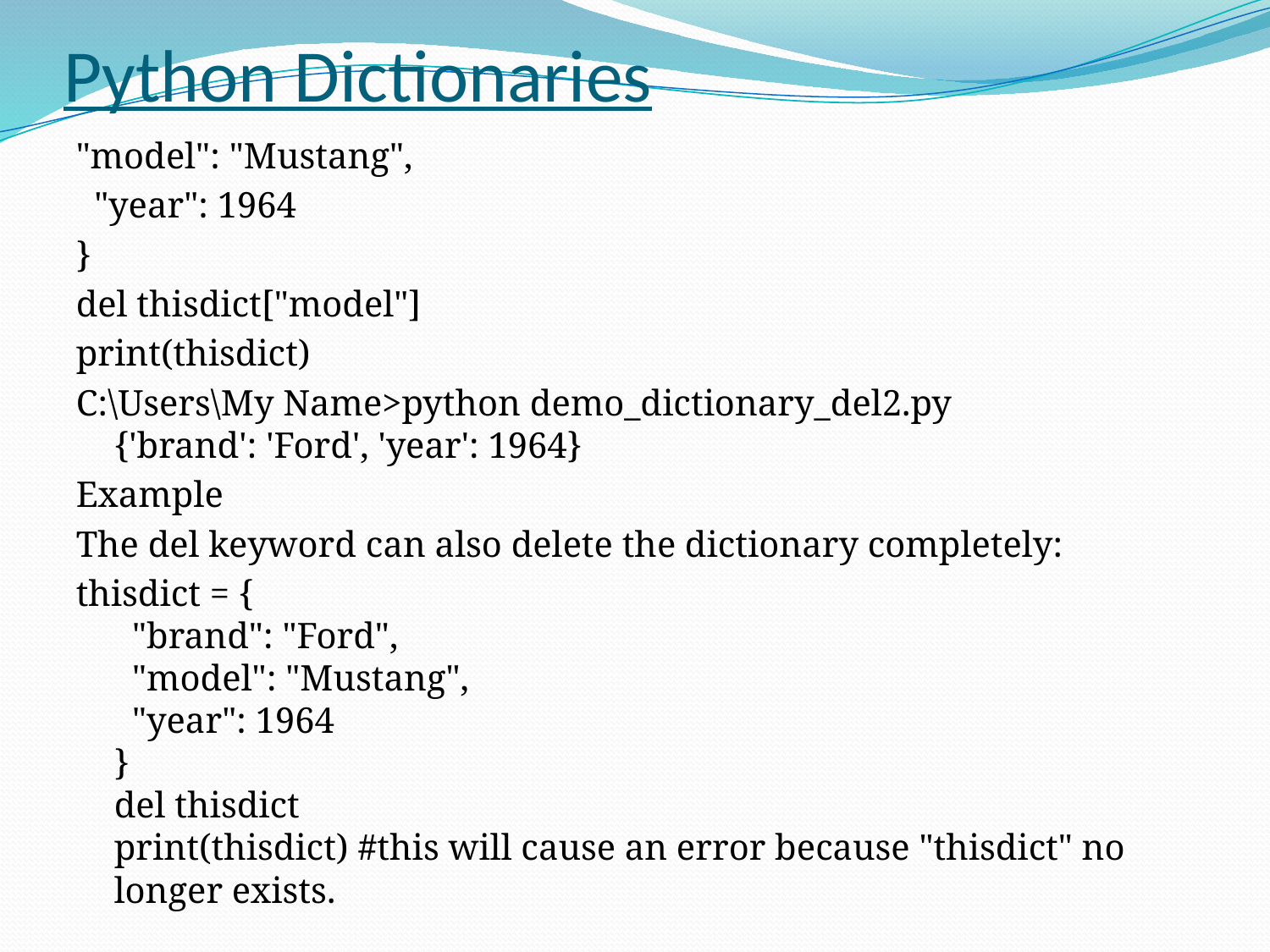

# Python Dictionaries
"model": "Mustang",
  "year": 1964
}
del thisdict["model"]
print(thisdict)
C:\Users\My Name>python demo_dictionary_del2.py
{'brand': 'Ford', 'year': 1964}
Example
The del keyword can also delete the dictionary completely:
thisdict = {
  "brand": "Ford",
  "model": "Mustang",
  "year": 1964
}
del thisdict
print(thisdict) #this will cause an error because "thisdict" no longer exists.